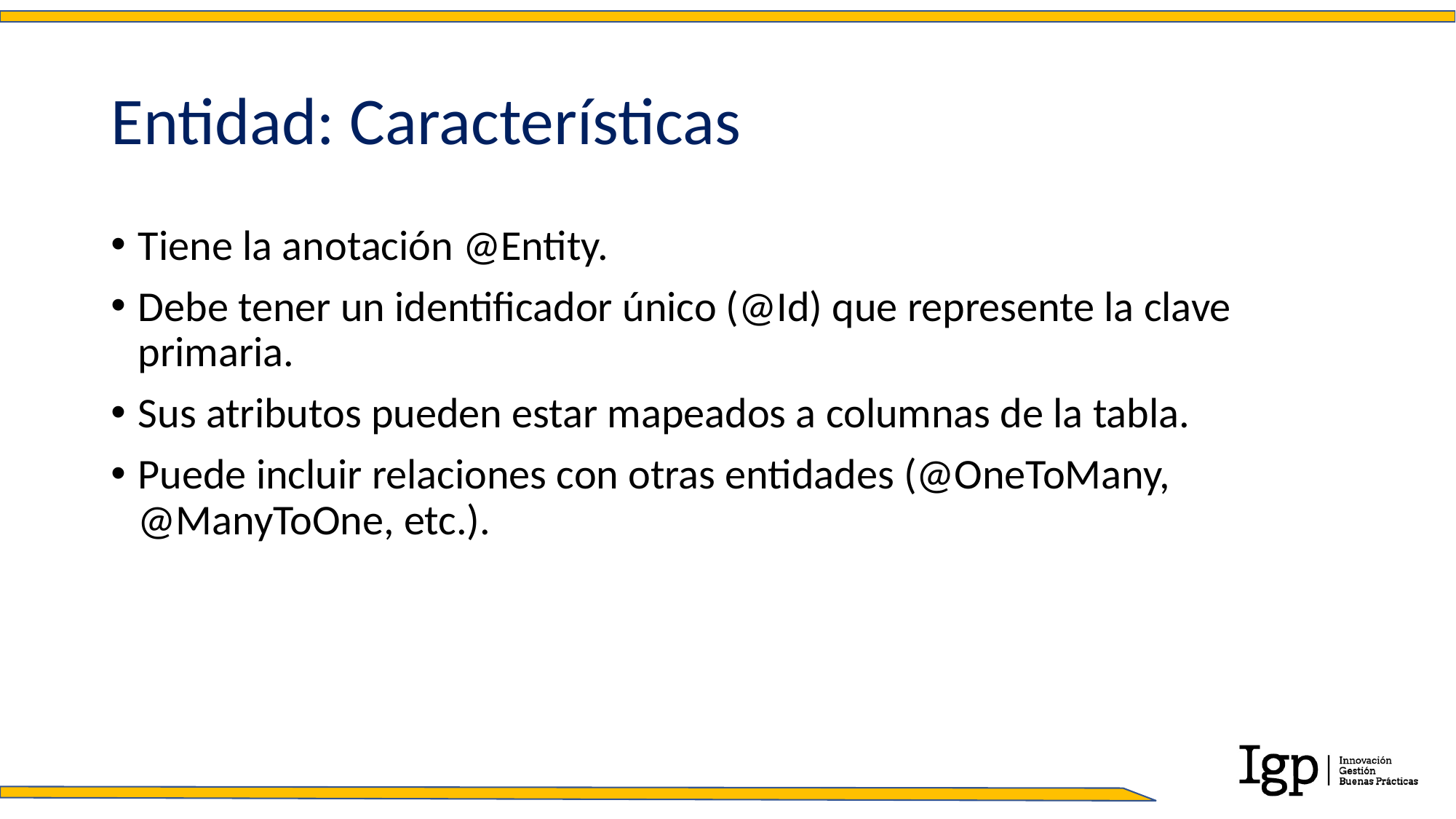

# Entidad: Características
Tiene la anotación @Entity.
Debe tener un identificador único (@Id) que represente la clave primaria.
Sus atributos pueden estar mapeados a columnas de la tabla.
Puede incluir relaciones con otras entidades (@OneToMany, @ManyToOne, etc.).